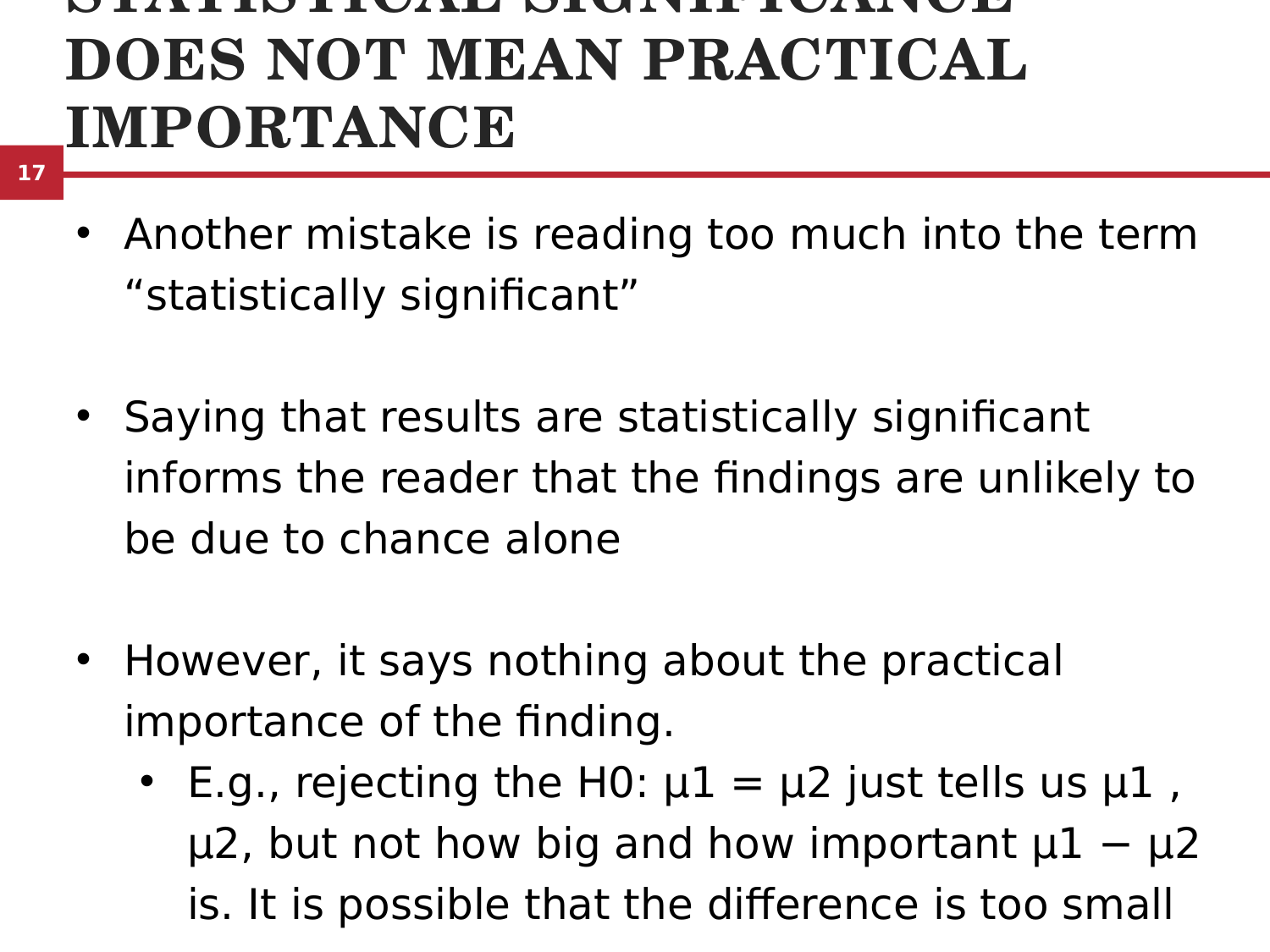

# Statistical Significance Does Not Mean Practical Importance
Another mistake is reading too much into the term “statistically significant”

Saying that results are statistically significant informs the reader that the findings are unlikely to be due to chance alone

However, it says nothing about the practical importance of the finding.
E.g., rejecting the H0: µ1 = µ2 just tells us µ1 , µ2, but not how big and how important µ1 − µ2 is. It is possible that the difference is too small